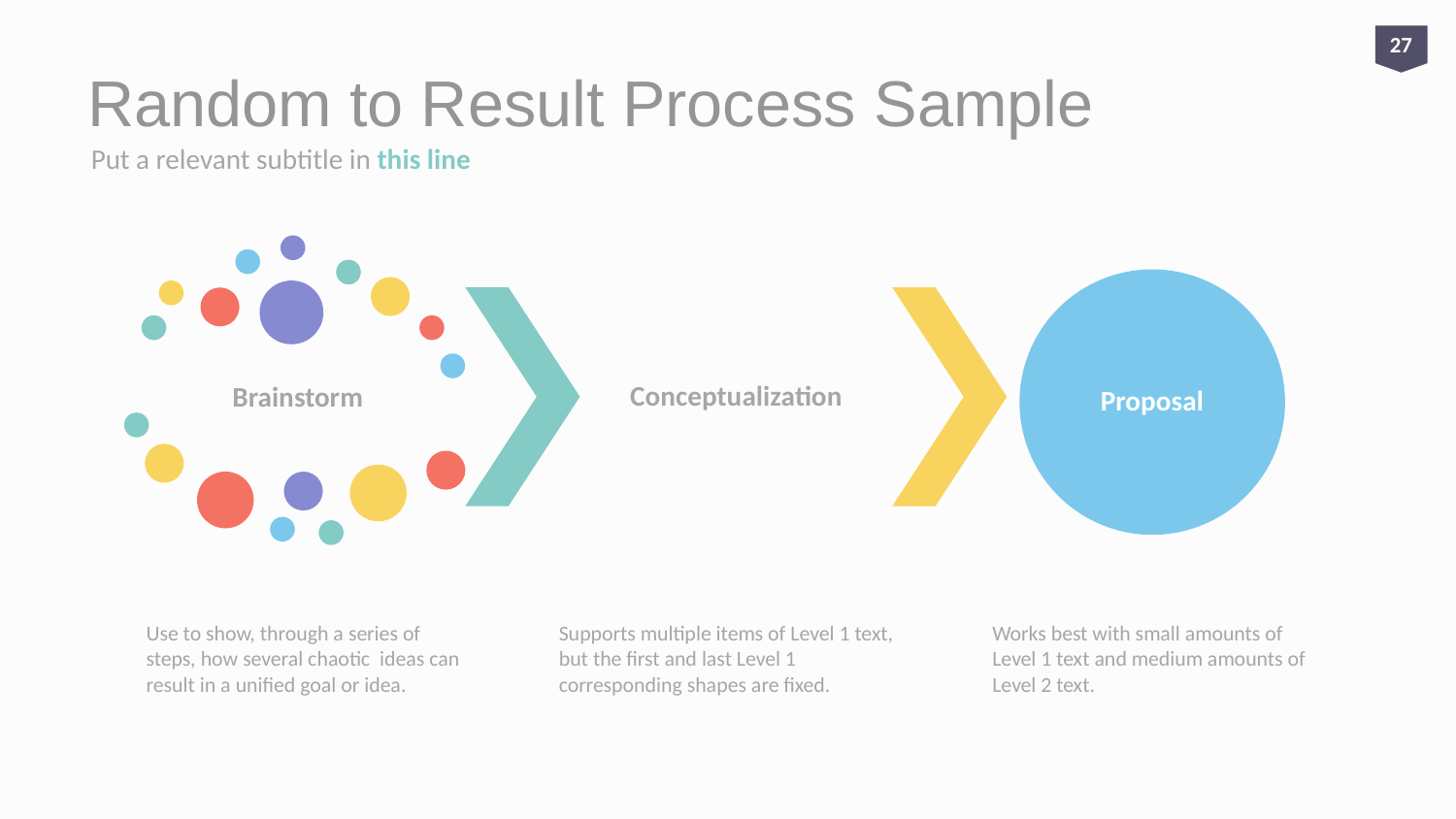

27
# Random to Result Process Sample
Put a relevant subtitle in this line
Brainstorm
Conceptualization
Proposal
Use to show, through a series of steps, how several chaotic  ideas can result in a unified goal or idea.
Supports multiple items of Level 1 text, but the first and last Level 1 corresponding shapes are fixed.
Works best with small amounts of Level 1 text and medium amounts of Level 2 text.